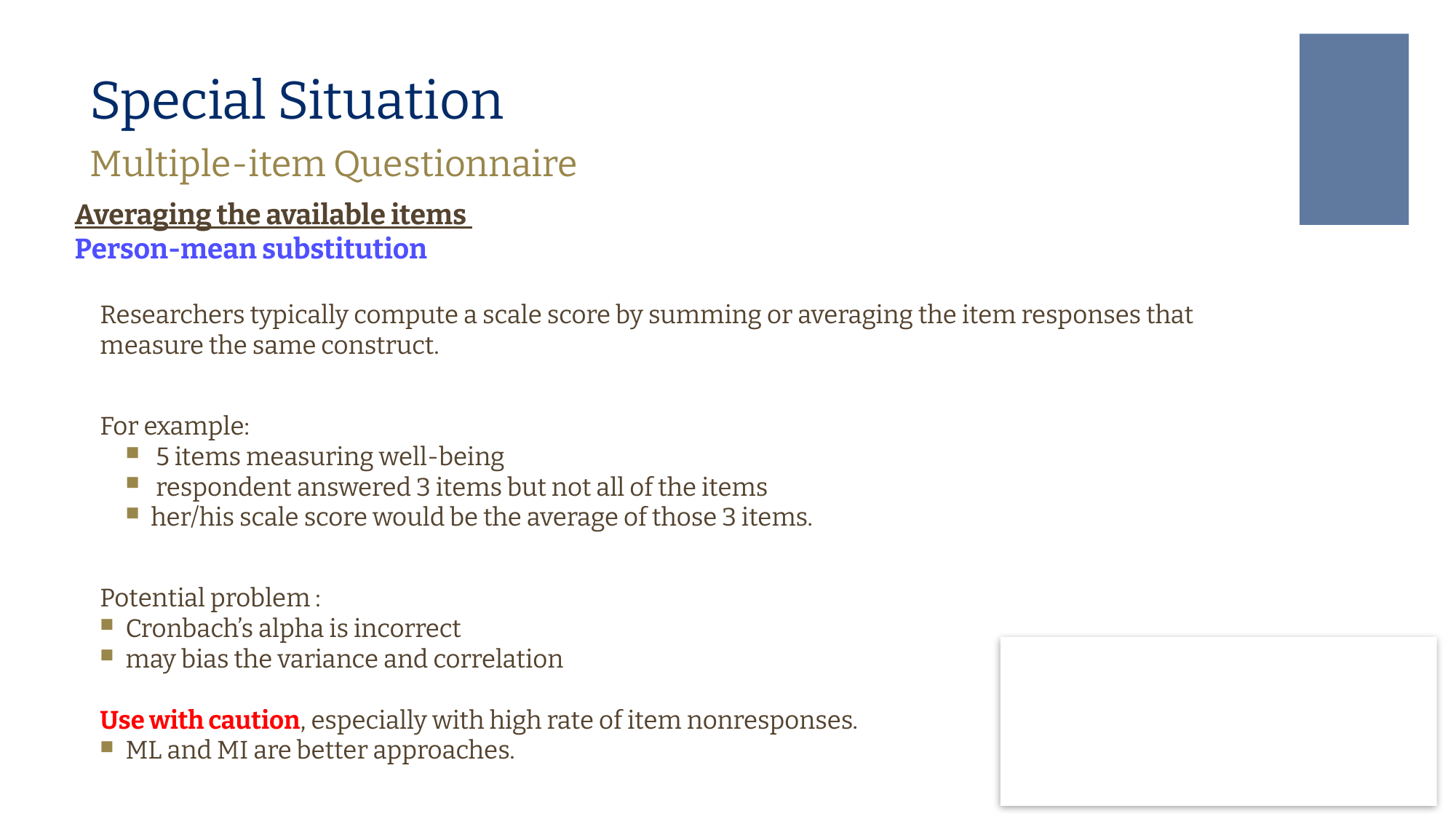

# Special Situation
Multiple-item Questionnaire
Averaging the available items
Person-mean substitution

Researchers typically compute a scale score by summing or averaging the item responses that measure the same construct.

For example:
 5 items measuring well-being
 respondent answered 3 items but not all of the items
her/his scale score would be the average of those 3 items.

Potential problem :
Cronbach’s alpha is incorrect
may bias the variance and correlation

Use with caution, especially with high rate of item nonresponses.
ML and MI are better approaches.